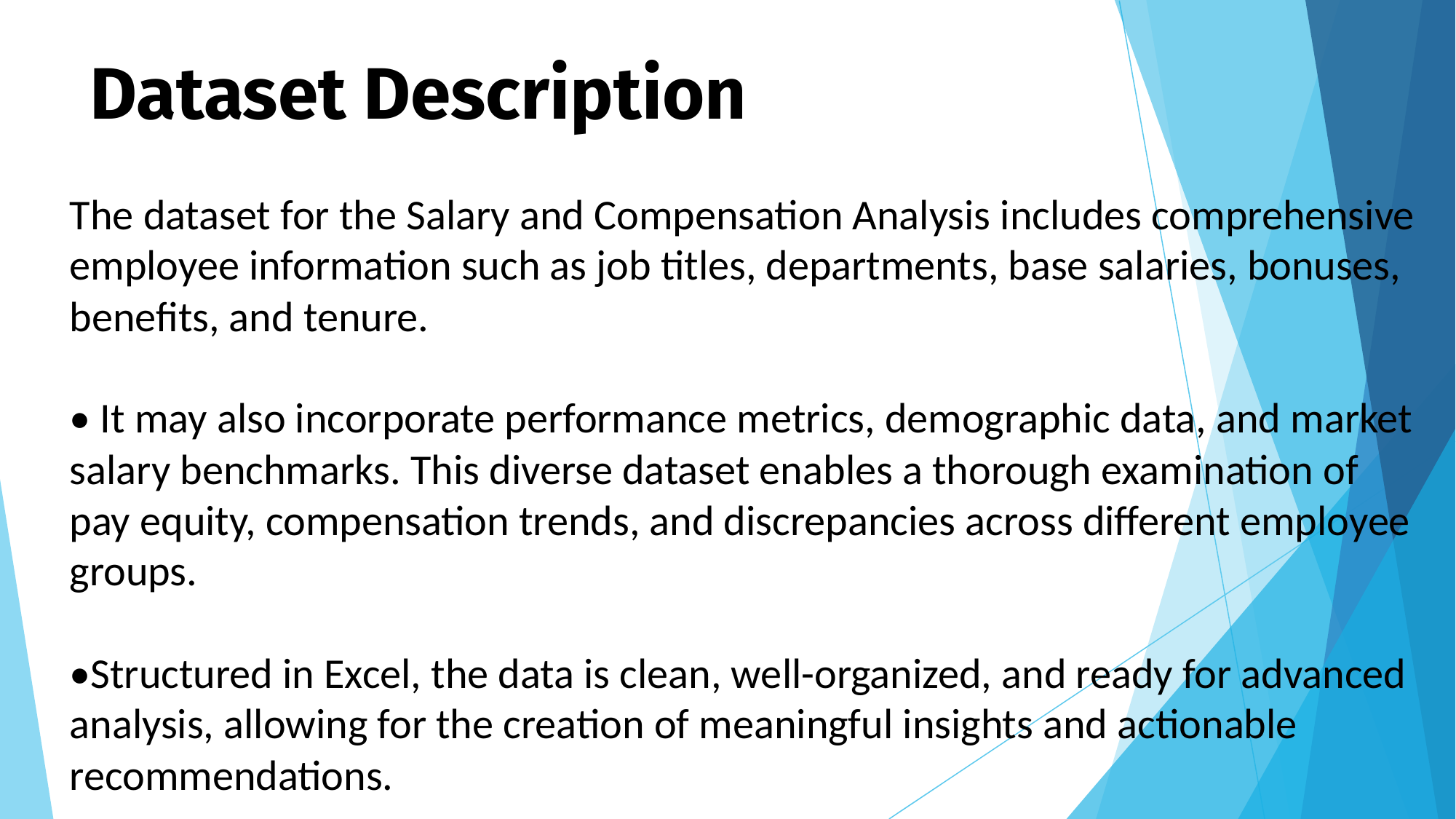

# Dataset Description
The dataset for the Salary and Compensation Analysis includes comprehensive employee information such as job titles, departments, base salaries, bonuses, benefits, and tenure.

• It may also incorporate performance metrics, demographic data, and market salary benchmarks. This diverse dataset enables a thorough examination of pay equity, compensation trends, and discrepancies across different employee groups.

•Structured in Excel, the data is clean, well-organized, and ready for advanced analysis, allowing for the creation of meaningful insights and actionable recommendations.